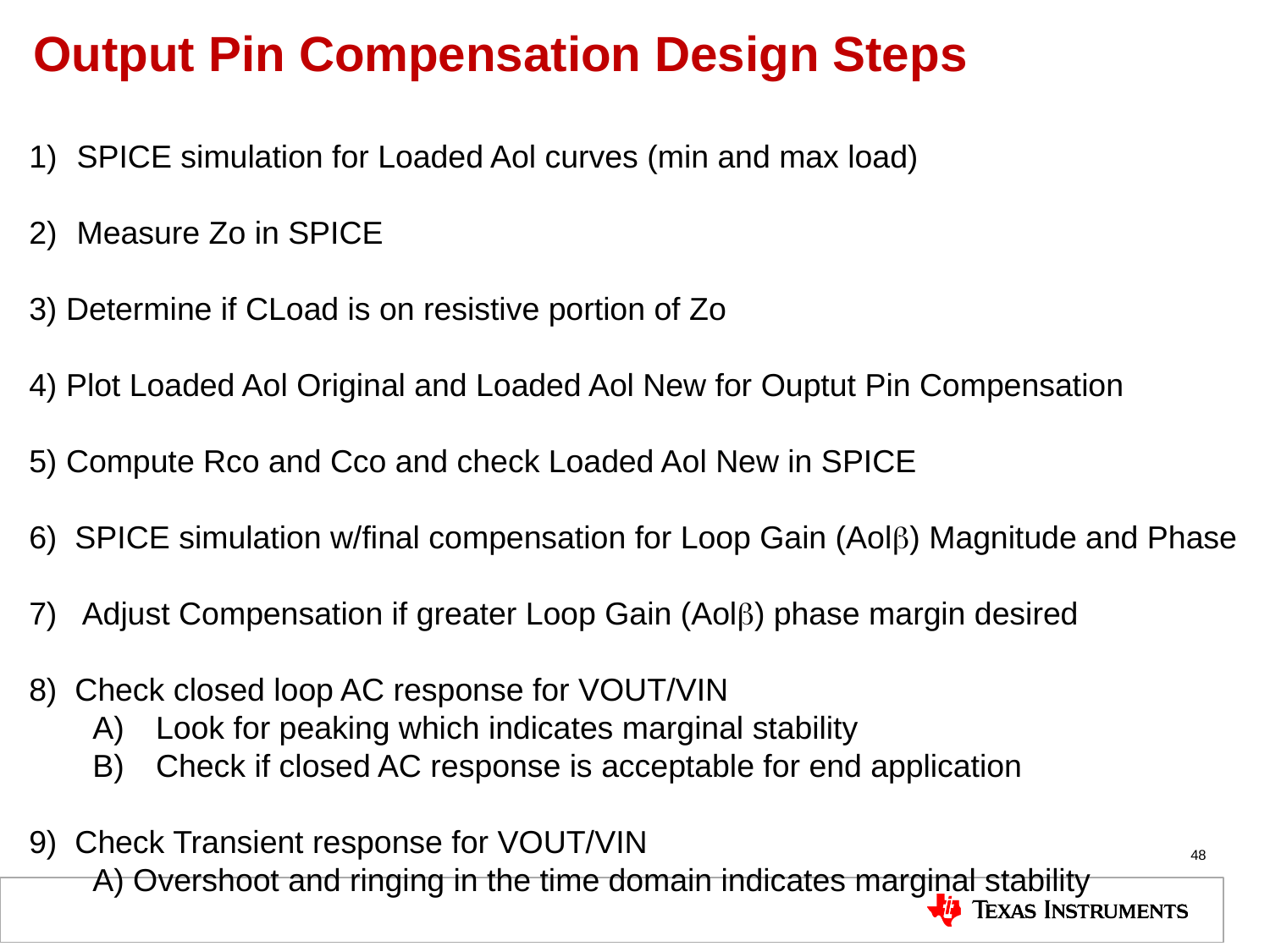

Output Pin Compensation Design Steps

SPICE simulation for Loaded Aol curves (min and max load)

Measure Zo in SPICE

3) Determine if CLoad is on resistive portion of Zo

4) Plot Loaded Aol Original and Loaded Aol New for Ouptut Pin Compensation

5) Compute Rco and Cco and check Loaded Aol New in SPICE

6)  SPICE simulation w/final compensation for Loop Gain (Aolβ) Magnitude and Phase

7)   Adjust Compensation if greater Loop Gain (Aolβ) phase margin desired

8)  Check closed loop AC response for VOUT/VIN
Look for peaking which indicates marginal stability
Check if closed AC response is acceptable for end application

9)  Check Transient response for VOUT/VIN
A) Overshoot and ringing in the time domain indicates marginal stability

48